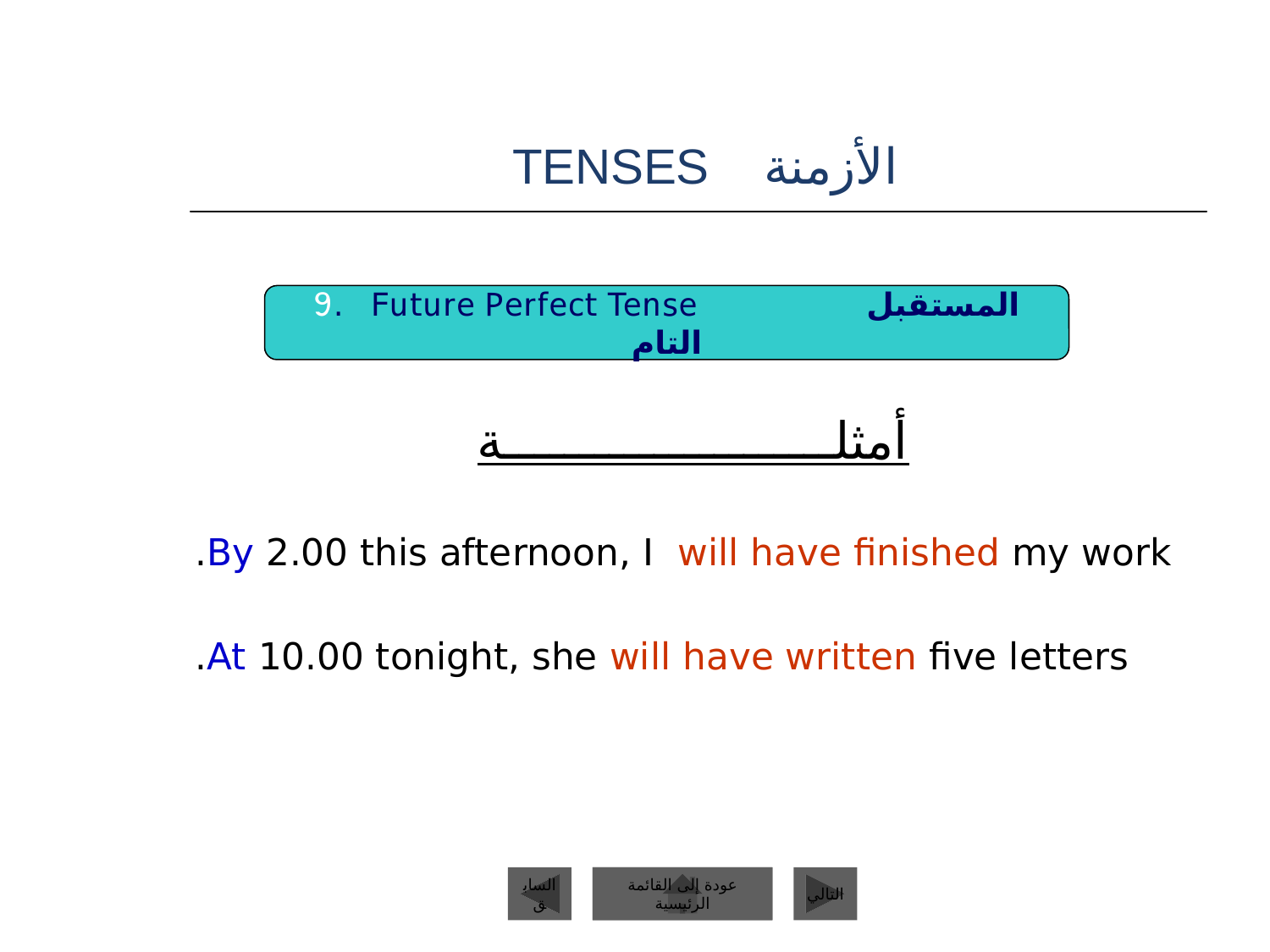

# الأزمنة    TENSES
9.   Future Perfect Tense                  المستقبل التام

أمثلــــــــــــــــــــــة

By 2.00 this afternoon, I  will have finished my work.

At 10.00 tonight, she will have written five letters.

السابق
عودة إلى القائمة الرئيسية
التالي
عودة إلى القائمة الرئيسية